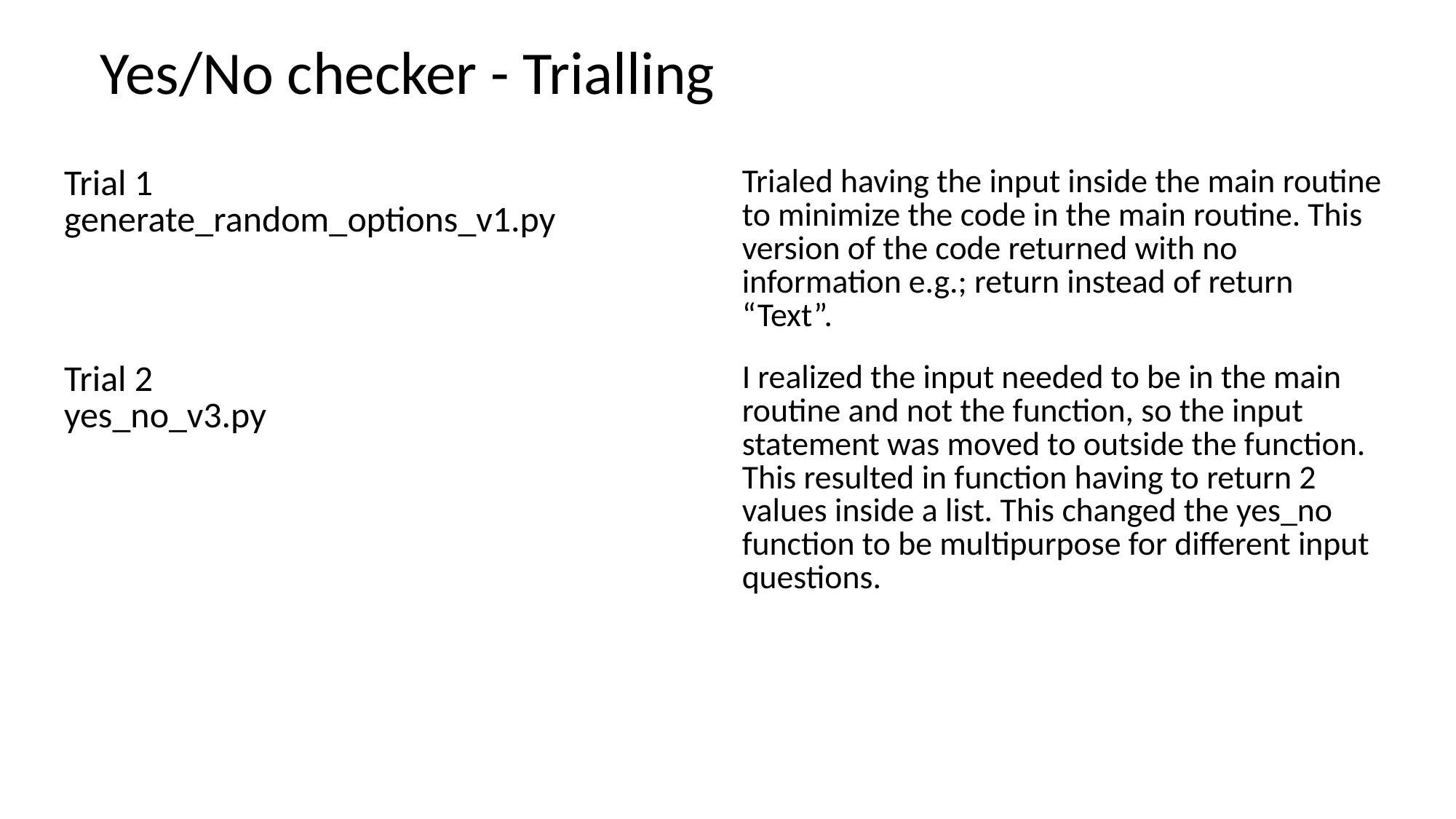

# Yes/No checker - Trialling
| Trial 1 generate\_random\_options\_v1.py | Trialed having the input inside the main routine to minimize the code in the main routine. This version of the code returned with no information e.g.; return instead of return “Text”. |
| --- | --- |
| Trial 2 yes\_no\_v3.py | I realized the input needed to be in the main routine and not the function, so the input statement was moved to outside the function. This resulted in function having to return 2 values inside a list. This changed the yes\_no function to be multipurpose for different input questions. |